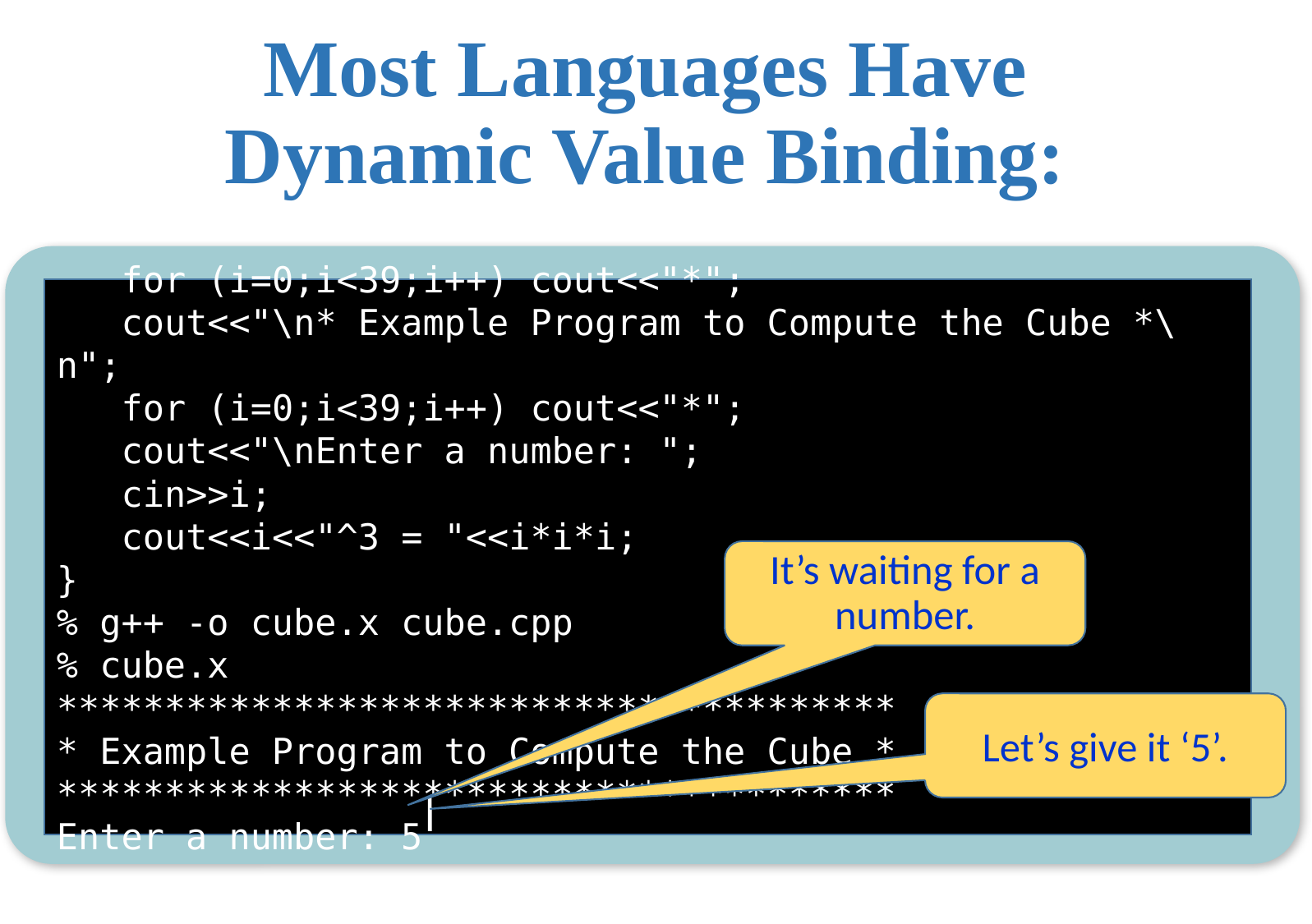

# Most Languages Have Dynamic Value Binding:

   for (i=0;i<39;i++) cout<<"*";
   cout<<"\n* Example Program to Compute the Cube *\n";
   for (i=0;i<39;i++) cout<<"*";
   cout<<"\nEnter a number: ";
   cin>>i;
   cout<<i<<"^3 = "<<i*i*i;
}
% g++ -o cube.x cube.cpp
% cube.x
***************************************
* Example Program to Compute the Cube *
***************************************
Enter a number: 5
It’s waiting for a number.
Let’s give it ‘5’.